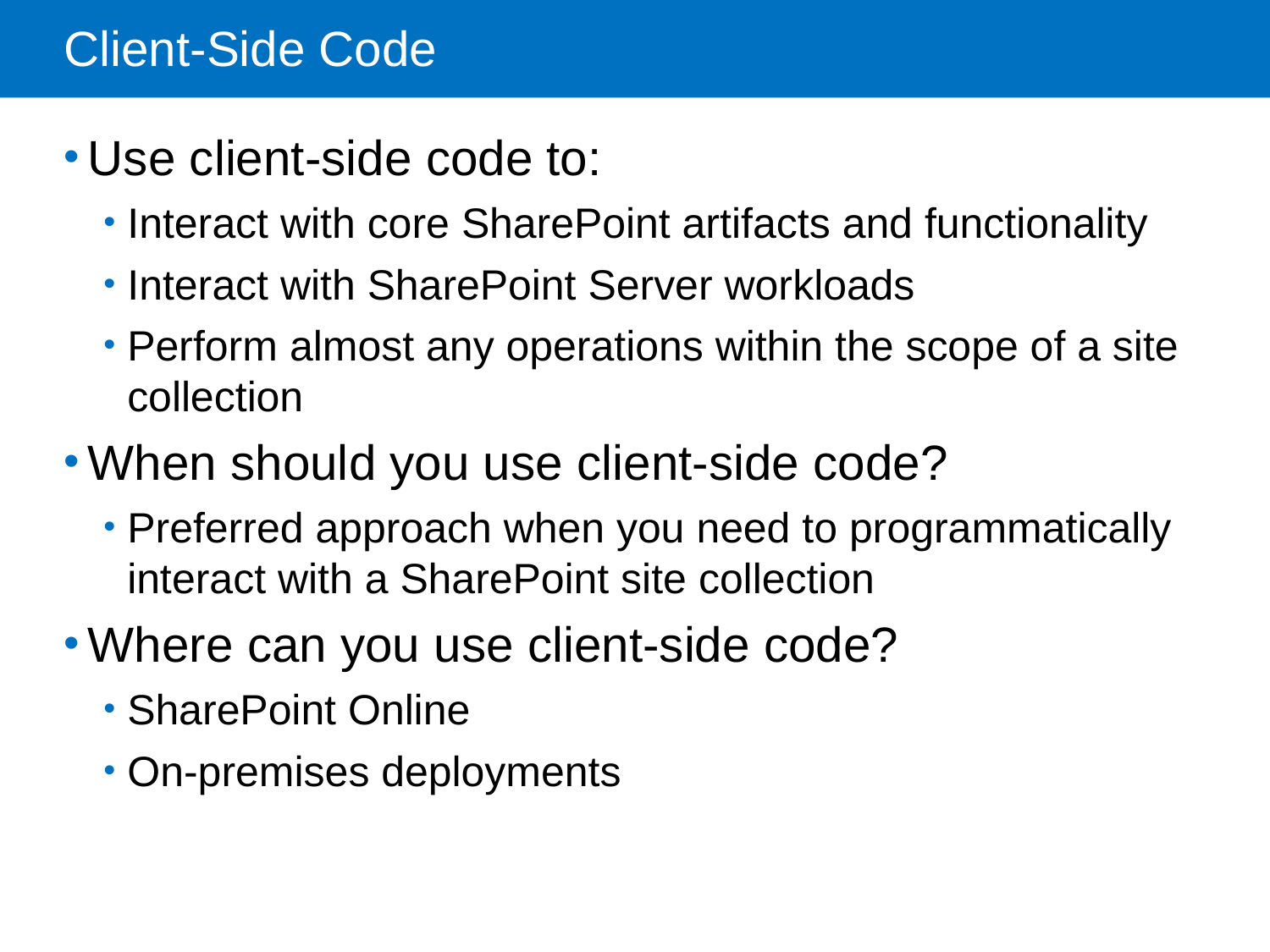

# Client-Side Code
Use client-side code to:
Interact with core SharePoint artifacts and functionality
Interact with SharePoint Server workloads
Perform almost any operations within the scope of a site collection
When should you use client-side code?
Preferred approach when you need to programmatically interact with a SharePoint site collection
Where can you use client-side code?
SharePoint Online
On-premises deployments